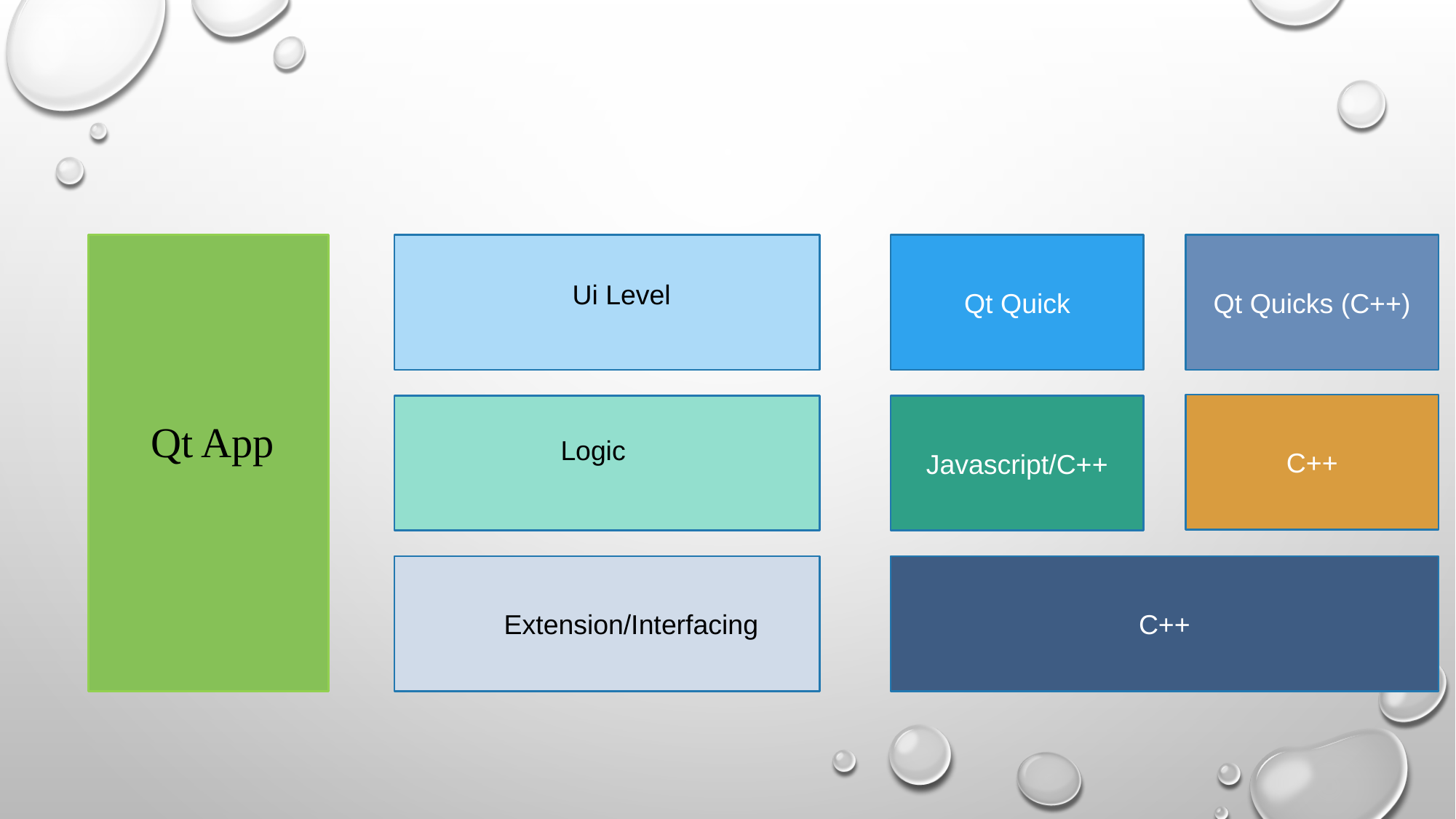

Qt Quick
Qt Quicks (C++)
Ui Level
C++

Javascript/C++
Qt App
Logic

C++
Extension/Interfacing